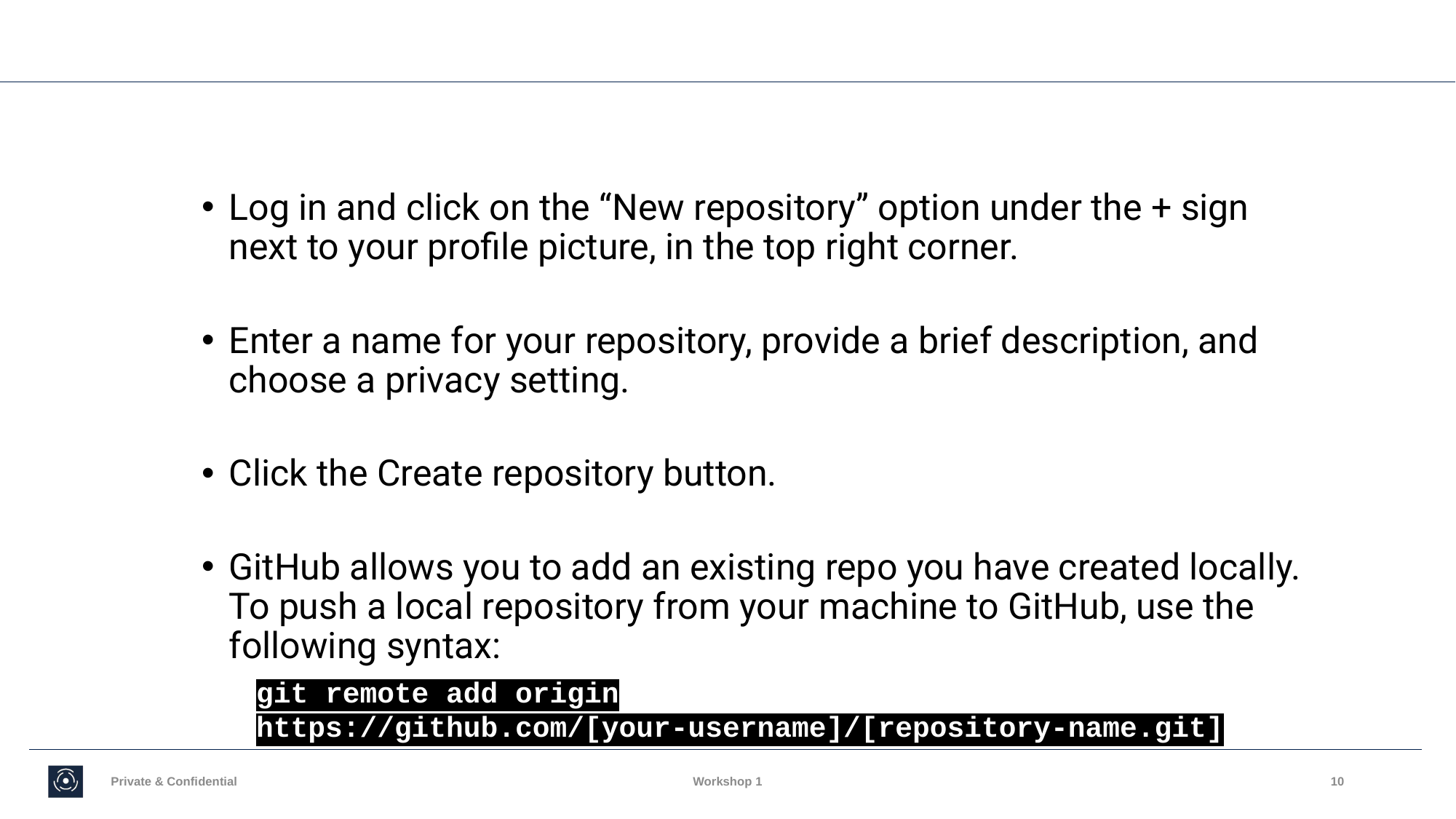

#
Log in and click on the “New repository” option under the + sign next to your profile picture, in the top right corner.

Enter a name for your repository, provide a brief description, and choose a privacy setting.

Click the Create repository button.

GitHub allows you to add an existing repo you have created locally. To push a local repository from your machine to GitHub, use the following syntax:
git remote add origin https://github.com/[your-username]/[repository-name.git]
Private & Confidential
Workshop 1
10